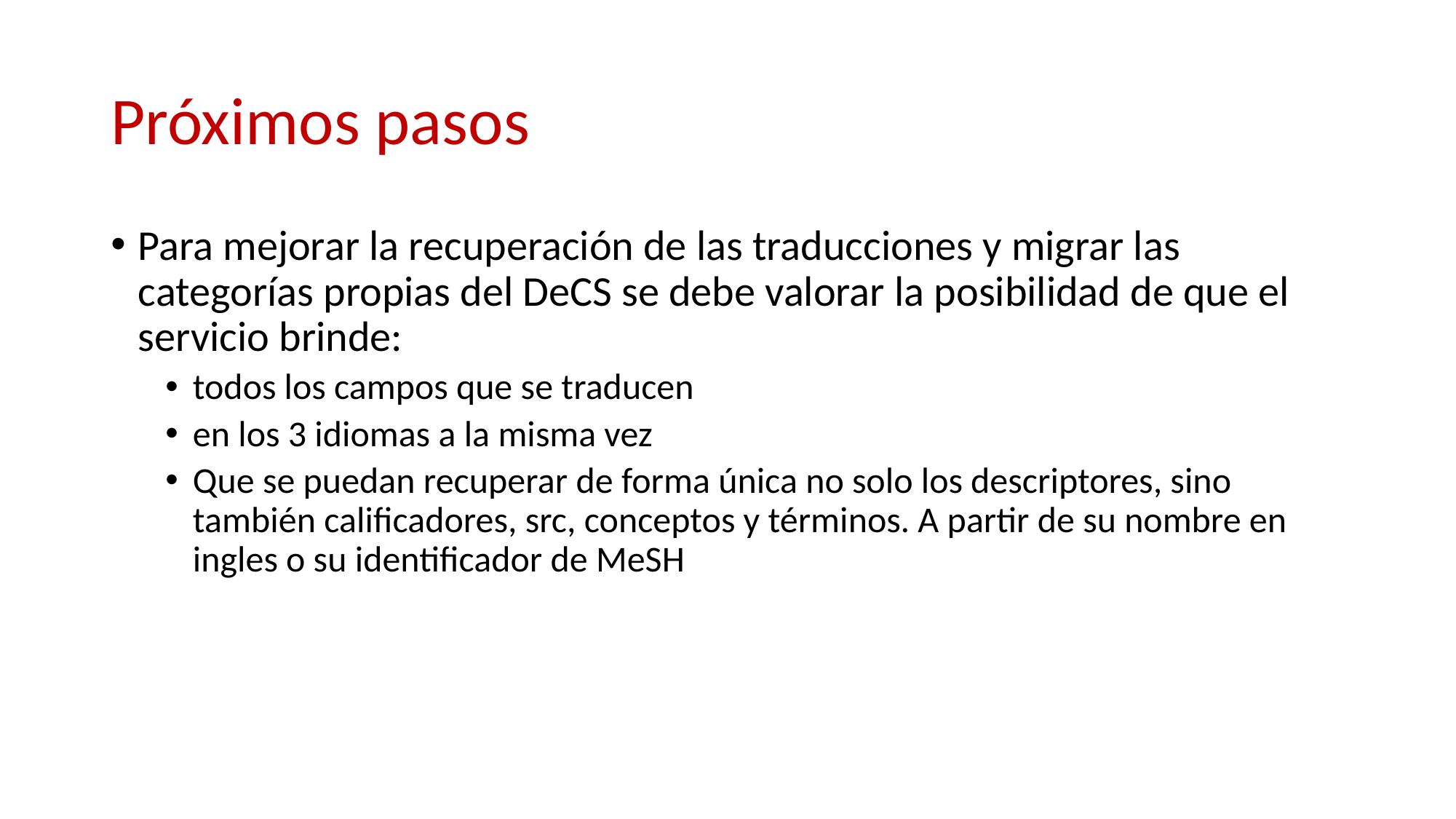

# Próximos pasos
Para mejorar la recuperación de las traducciones y migrar las categorías propias del DeCS se debe valorar la posibilidad de que el servicio brinde:
todos los campos que se traducen
en los 3 idiomas a la misma vez
Que se puedan recuperar de forma única no solo los descriptores, sino también calificadores, src, conceptos y términos. A partir de su nombre en ingles o su identificador de MeSH